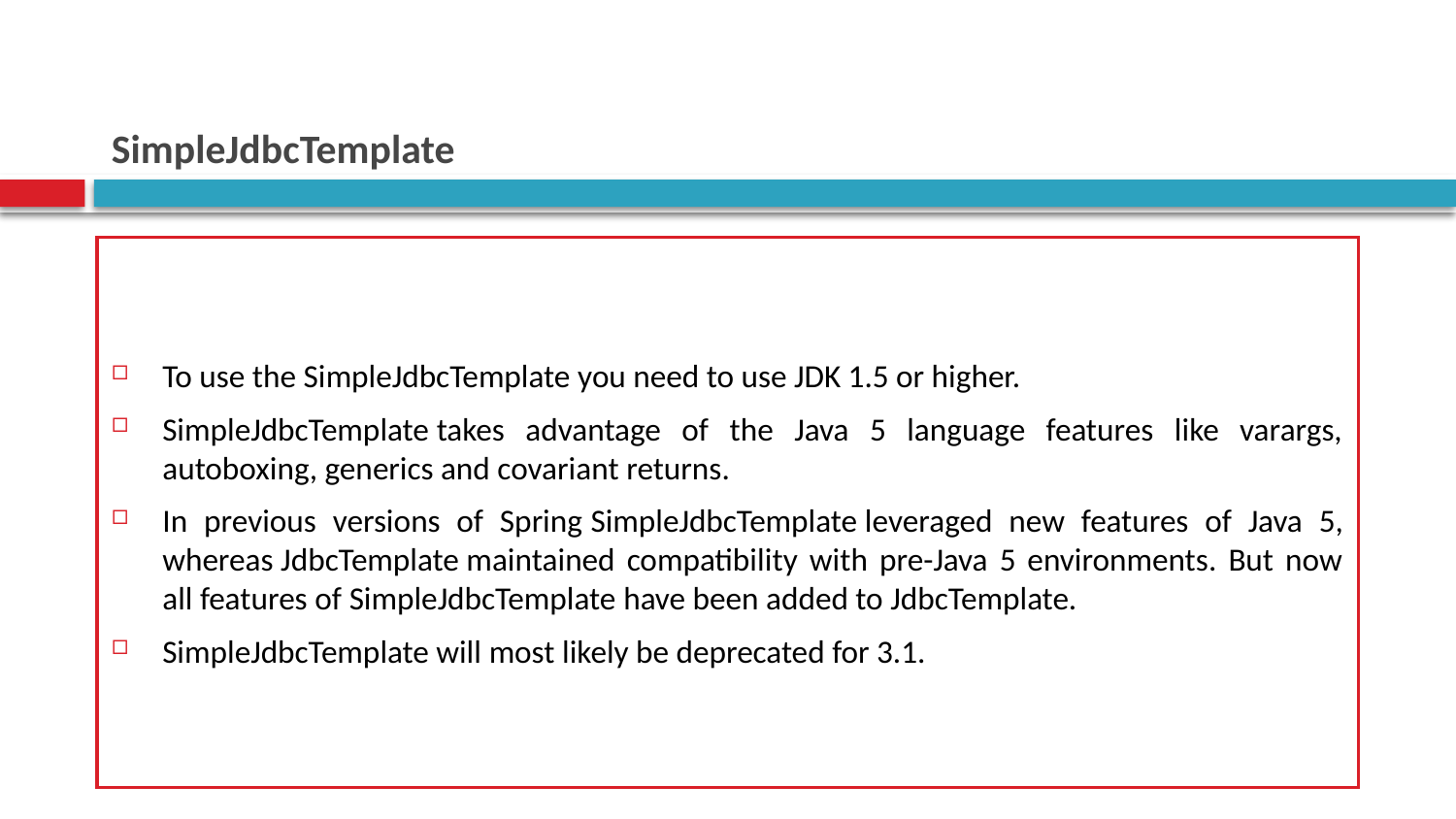

# SimpleJdbcTemplate
To use the SimpleJdbcTemplate you need to use JDK 1.5 or higher.
SimpleJdbcTemplate takes advantage of the Java 5 language features like varargs, autoboxing, generics and covariant returns.
In previous versions of Spring SimpleJdbcTemplate leveraged new features of Java 5, whereas JdbcTemplate maintained compatibility with pre-Java 5 environments. But now all features of SimpleJdbcTemplate have been added to JdbcTemplate.
SimpleJdbcTemplate will most likely be deprecated for 3.1.